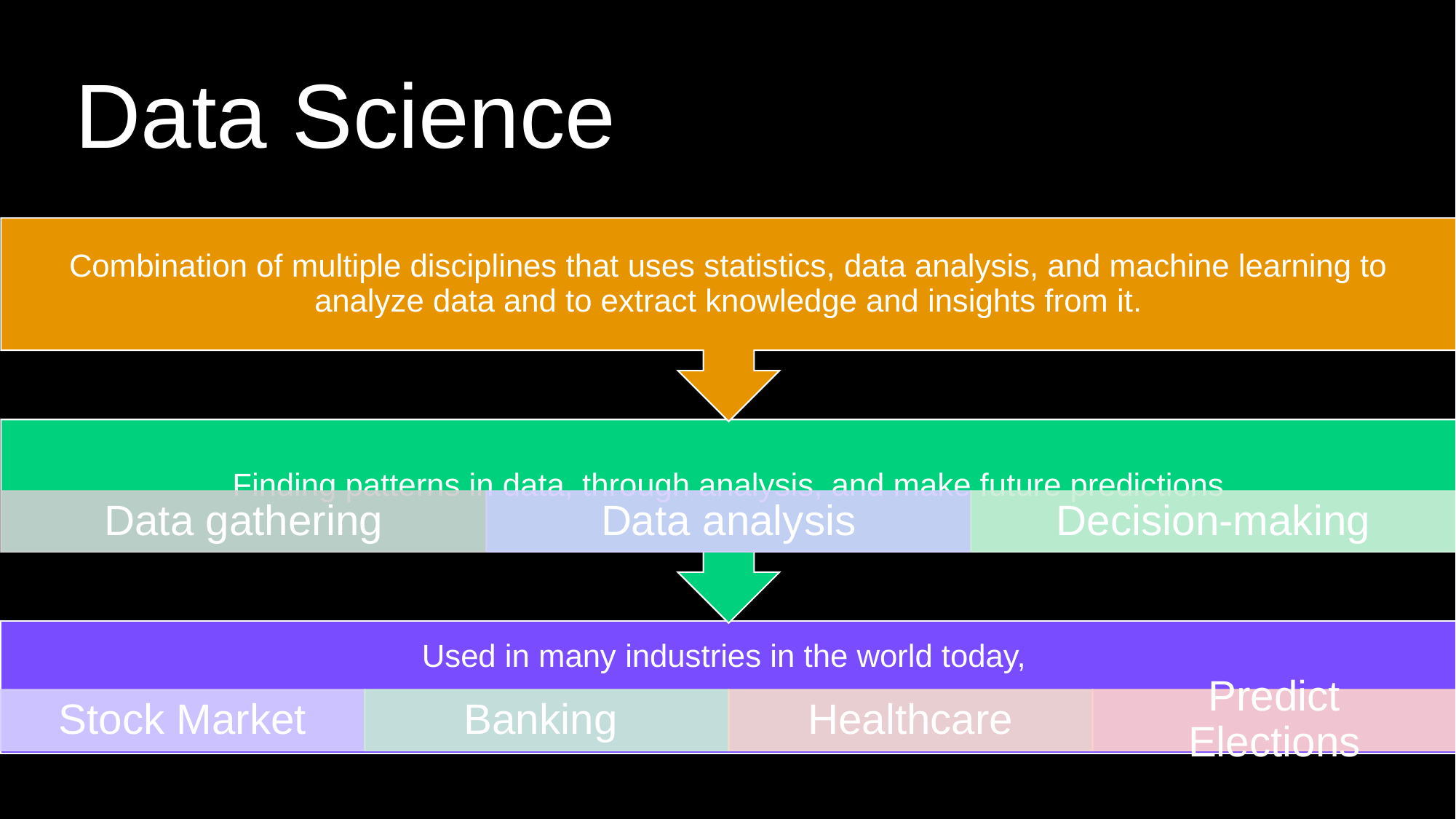

# Data Science
Used in many industries in the world today,
Stock Market
Banking
Healthcare
Predict Elections
Finding patterns in data, through analysis, and make future predictions
Data gathering
Data analysis
Decision-making
Combination of multiple disciplines that uses statistics, data analysis, and machine learning to analyze data and to extract knowledge and insights from it.